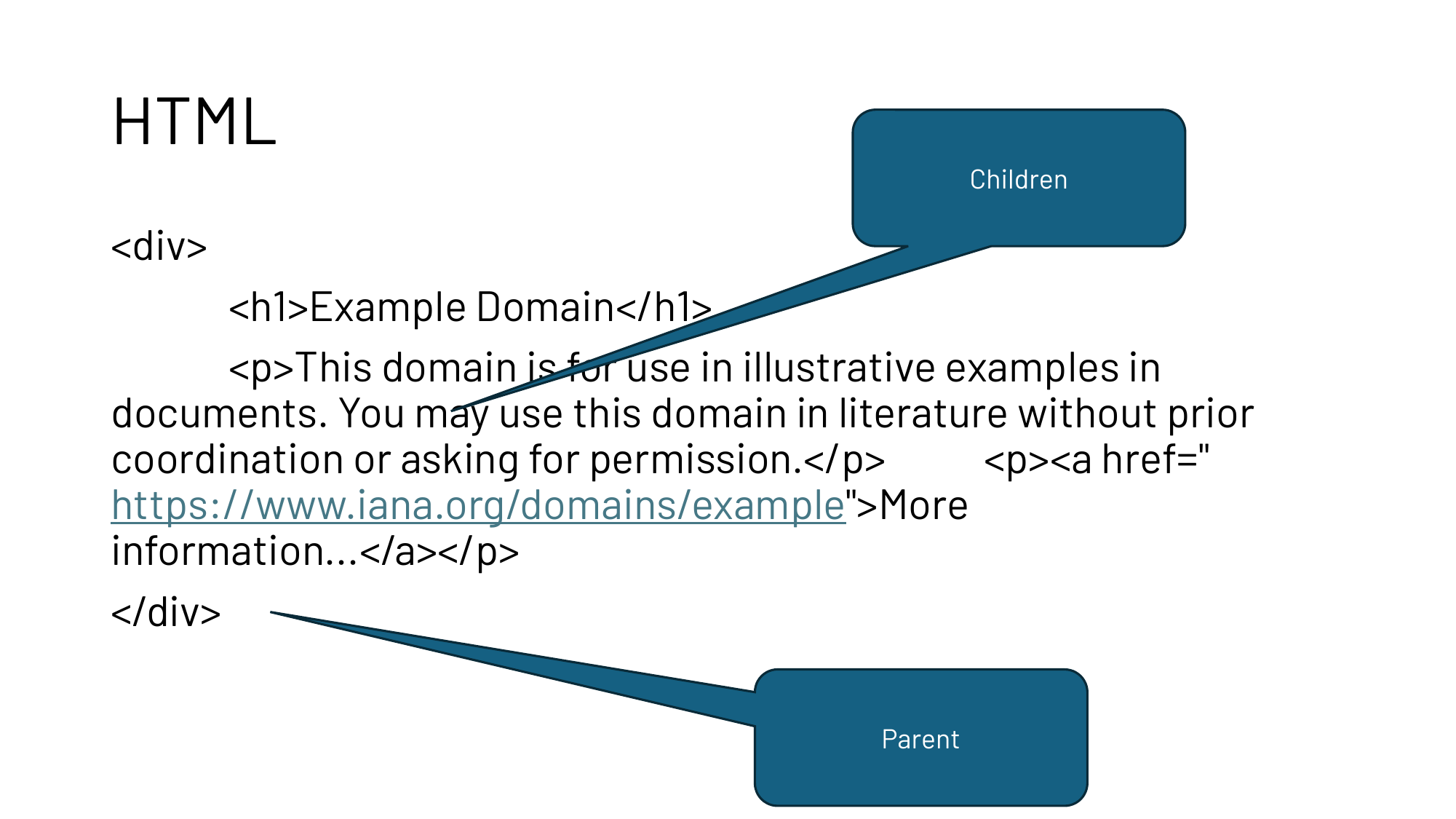

# HTML
Children
<div>
	 <h1>Example Domain</h1>
	 <p>This domain is for use in illustrative examples in documents. You may use this domain in literature without prior coordination or asking for permission.</p> 	<p><a href="https://www.iana.org/domains/example">More information...</a></p>
</div>

Parent